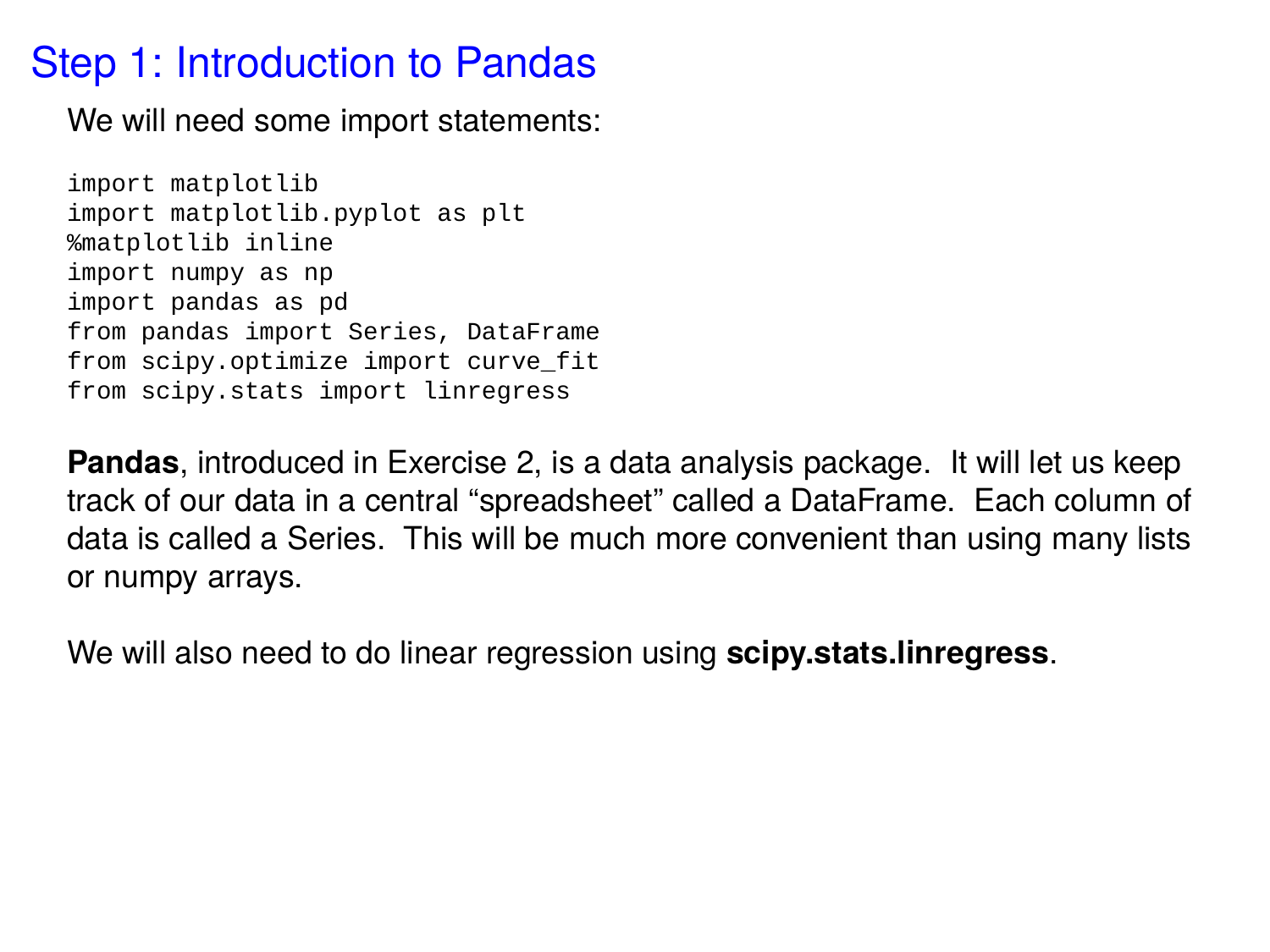

Step 1: Introduction to Pandas
We will need some import statements:

import matplotlib
import matplotlib.pyplot as plt
%matplotlib inline
import numpy as np
import pandas as pd
from pandas import Series, DataFrame
from scipy.optimize import curve_fit
from scipy.stats import linregress

Pandas, introduced in Exercise 2, is a data analysis package.  It will let us keep track of our data in a central “spreadsheet” called a DataFrame.  Each column of data is called a Series.  This will be much more convenient than using many lists or numpy arrays.

We will also need to do linear regression using scipy.stats.linregress.